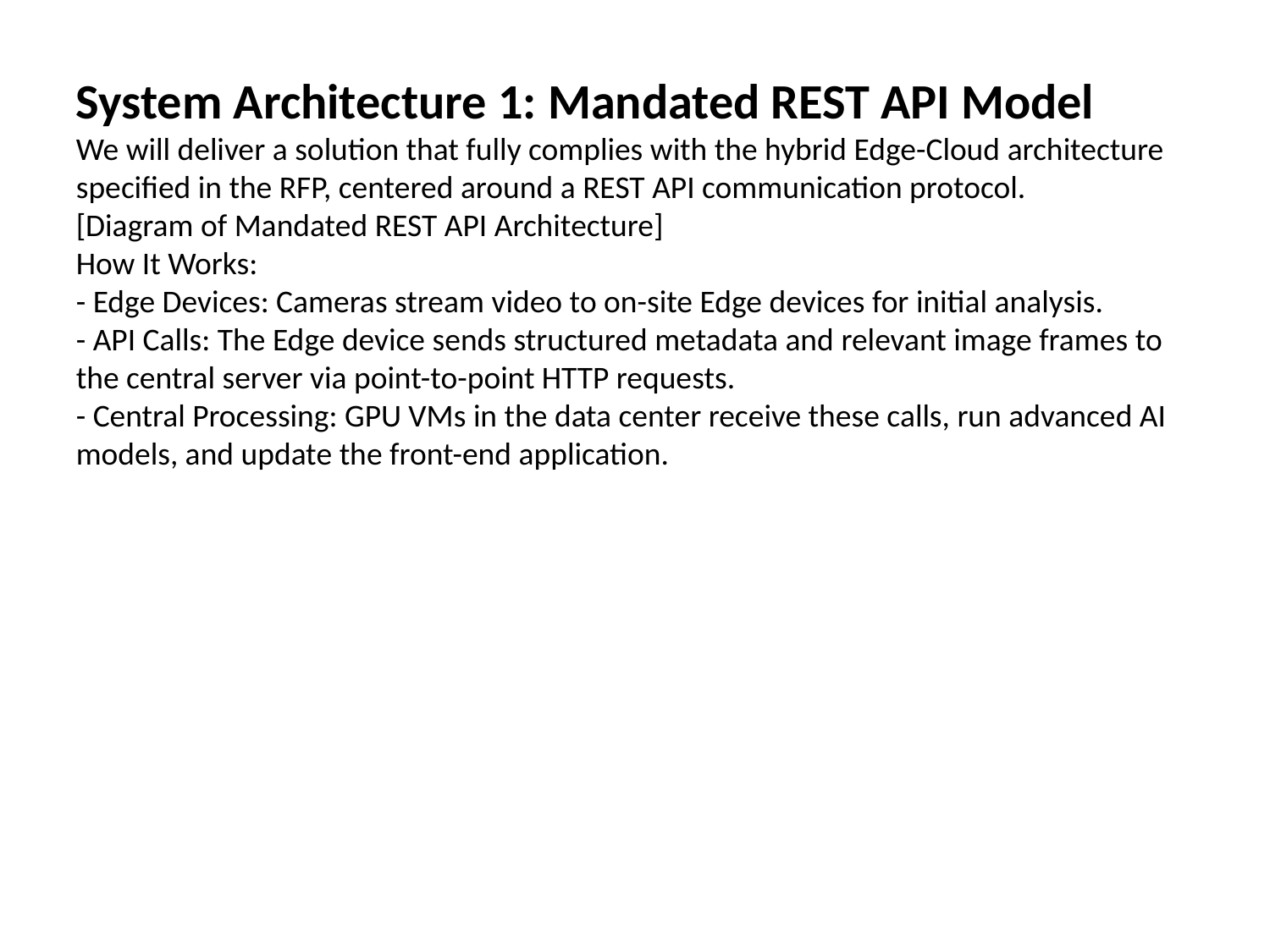

System Architecture 1: Mandated REST API Model
We will deliver a solution that fully complies with the hybrid Edge-Cloud architecture specified in the RFP, centered around a REST API communication protocol.
[Diagram of Mandated REST API Architecture]
How It Works:
- Edge Devices: Cameras stream video to on-site Edge devices for initial analysis.
- API Calls: The Edge device sends structured metadata and relevant image frames to the central server via point-to-point HTTP requests.
- Central Processing: GPU VMs in the data center receive these calls, run advanced AI models, and update the front-end application.